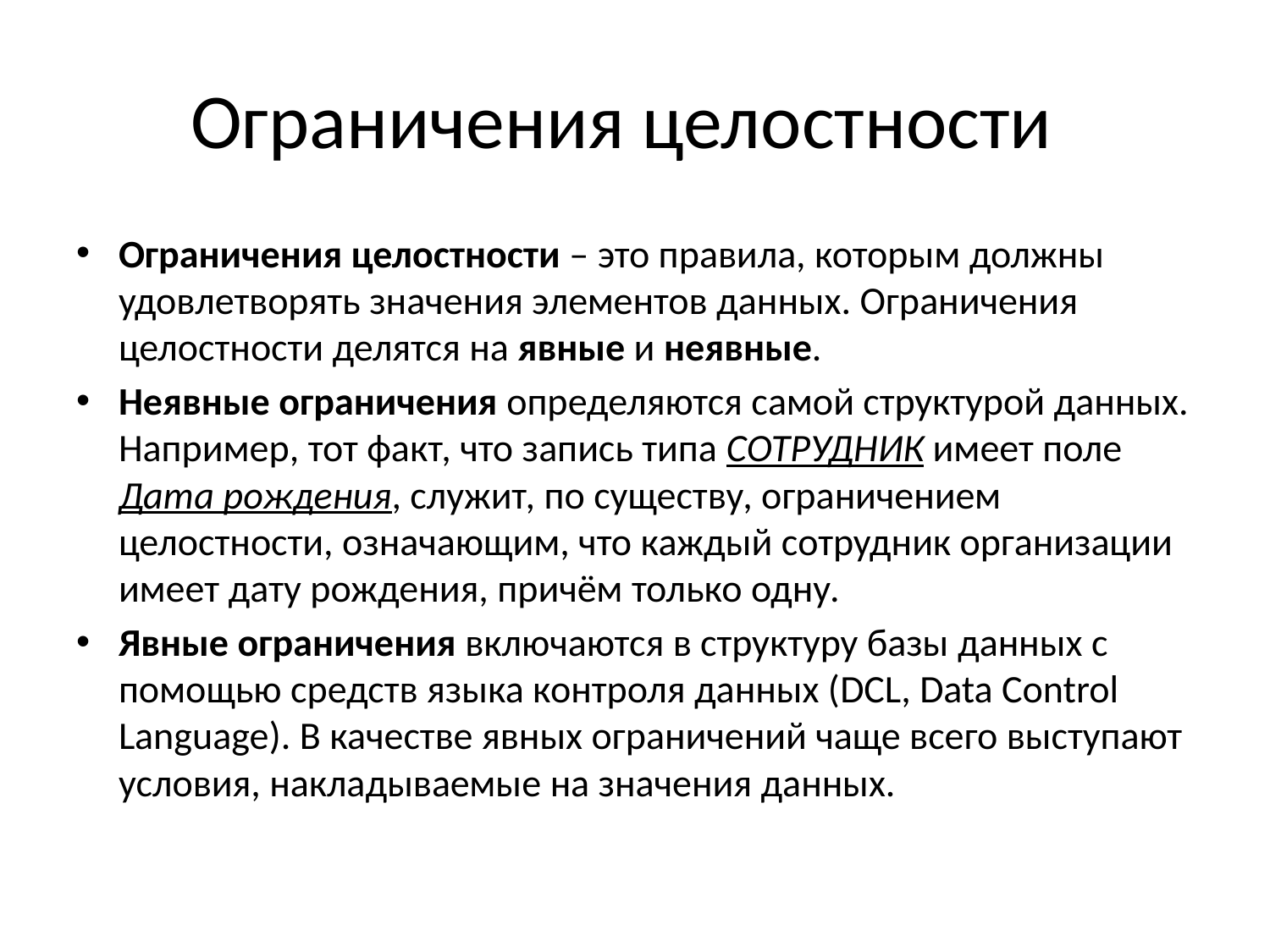

# Ограничения целостности
Ограничения целостности – это правила, которым должны удовлетворять значения элементов данных. Ограничения целостности делятся на явные и неявные.
Неявные ограничения определяются самой структурой данных. Например, тот факт, что запись типа СОТРУДНИК имеет поле Дата рождения, служит, по существу, ограничением целостности, означающим, что каждый сотрудник организации имеет дату рождения, причём только одну.
Явные ограничения включаются в структуру базы данных с помощью средств языка контроля данных (DCL, Data Control Language). В качестве явных ограничений чаще всего выступают условия, накладываемые на значения данных.